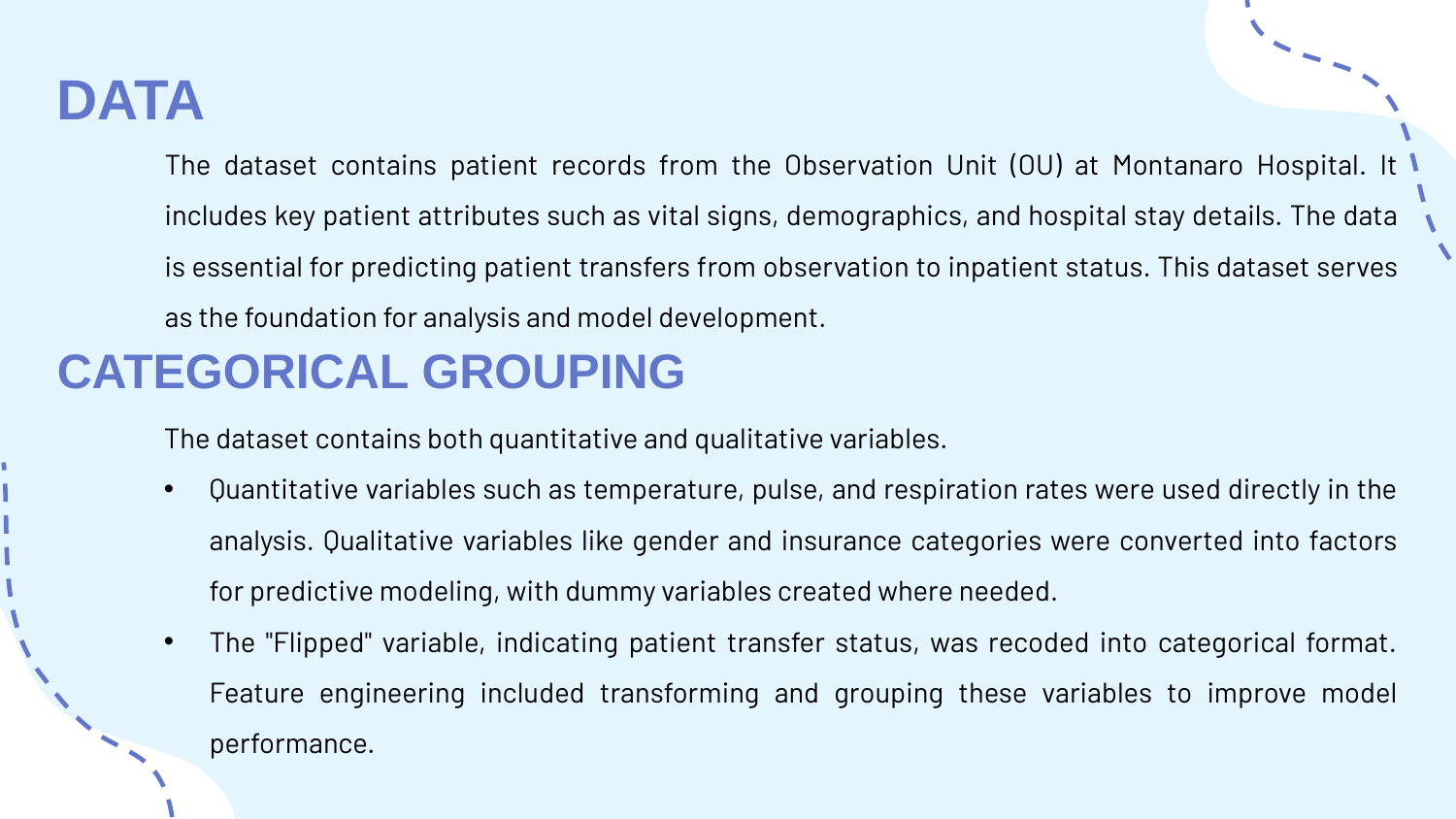

# DATA
The dataset contains patient records from the Observation Unit (OU) at Montanaro Hospital. It includes key patient attributes such as vital signs, demographics, and hospital stay details. The data is essential for predicting patient transfers from observation to inpatient status. This dataset serves as the foundation for analysis and model development.
CATEGORICAL GROUPING
The dataset contains both quantitative and qualitative variables.
Quantitative variables such as temperature, pulse, and respiration rates were used directly in the analysis. Qualitative variables like gender and insurance categories were converted into factors for predictive modeling, with dummy variables created where needed.
The "Flipped" variable, indicating patient transfer status, was recoded into categorical format. Feature engineering included transforming and grouping these variables to improve model performance.